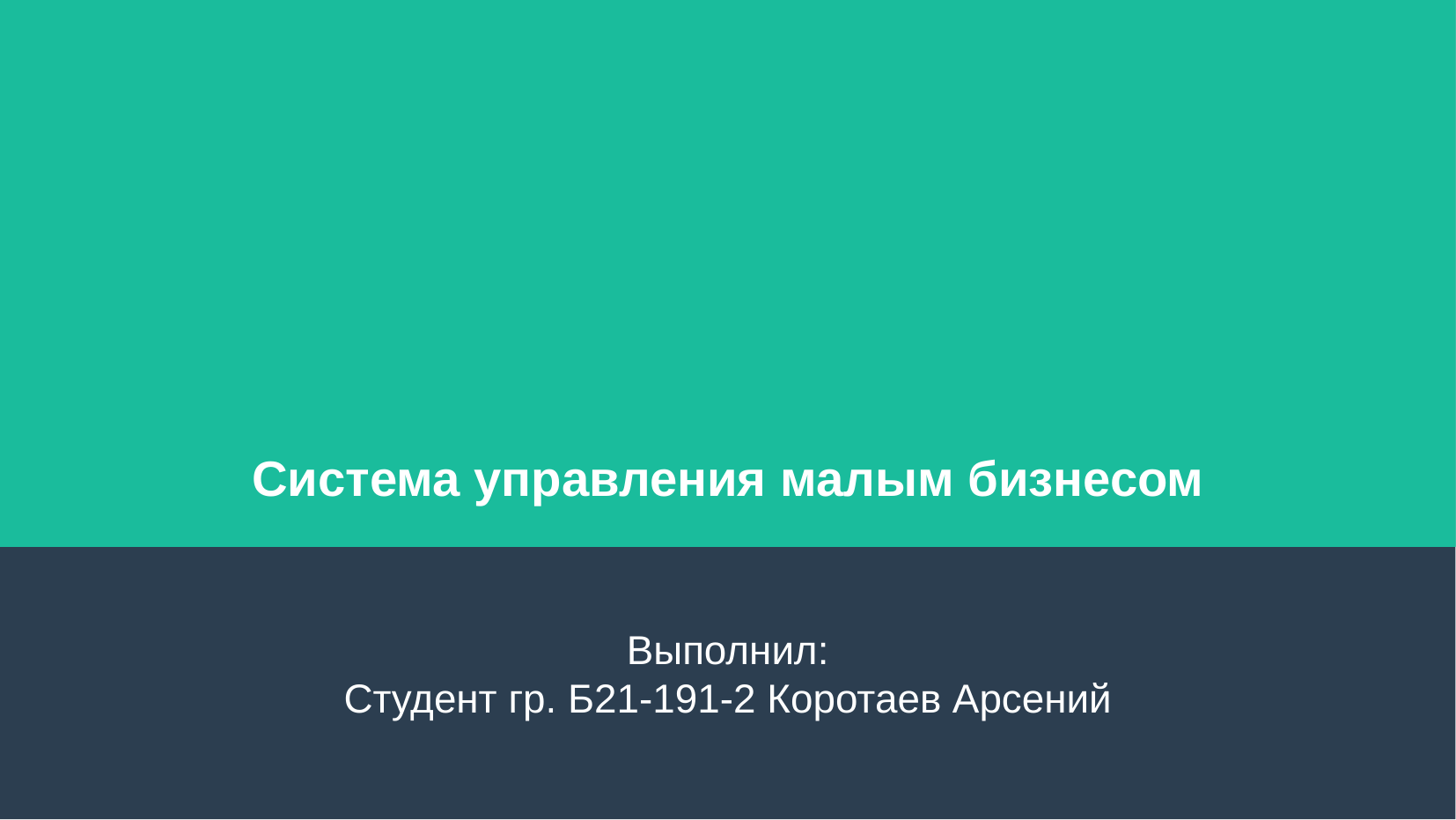

# Система управления малым бизнесом
Выполнил:
Студент гр. Б21-191-2 Коротаев Арсений